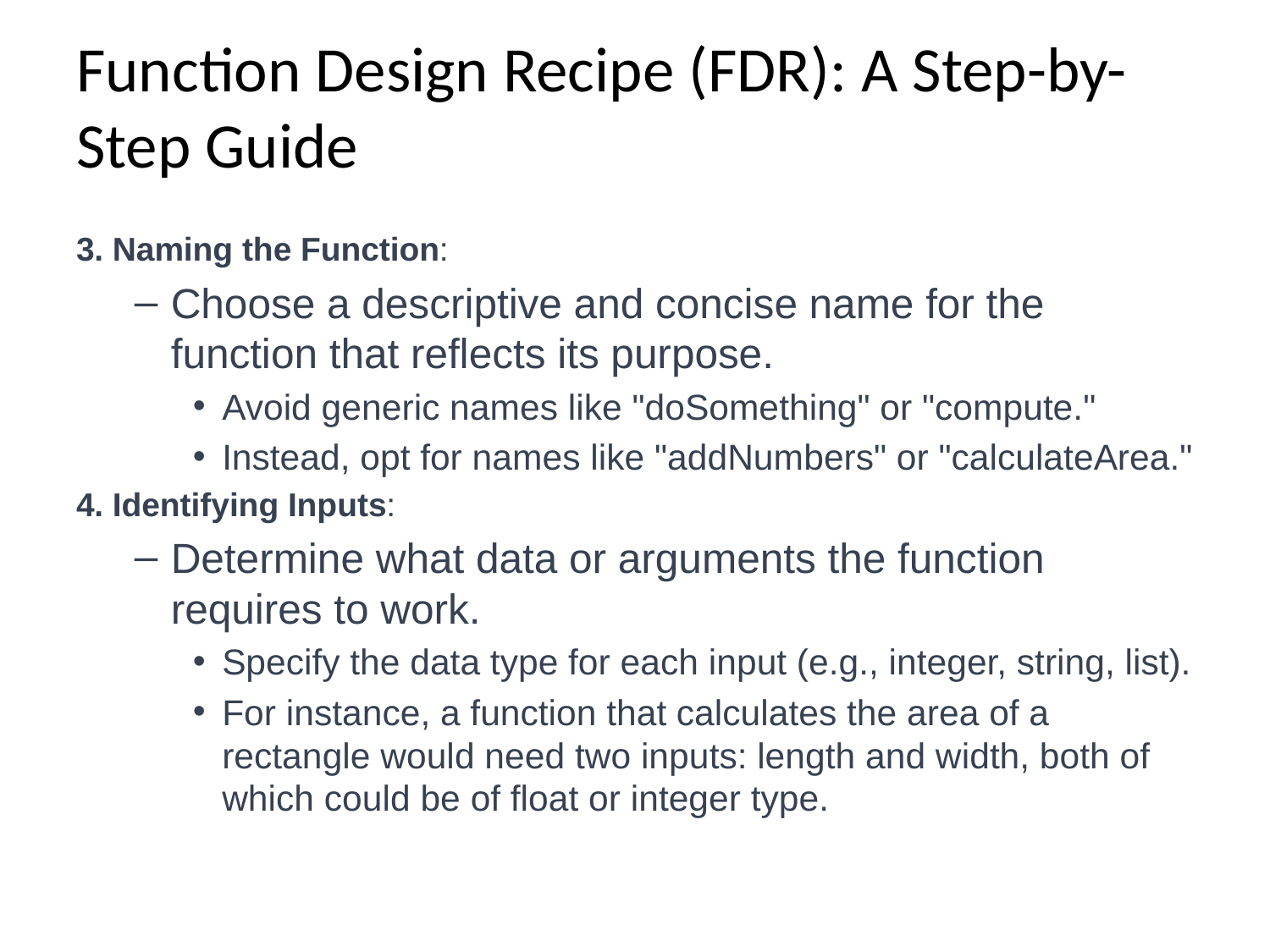

# Function Design Recipe (FDR): A Step-by-Step Guide
3. Naming the Function:
Choose a descriptive and concise name for the function that reflects its purpose.
Avoid generic names like "doSomething" or "compute."
Instead, opt for names like "addNumbers" or "calculateArea."
4. Identifying Inputs:
Determine what data or arguments the function requires to work.
Specify the data type for each input (e.g., integer, string, list).
For instance, a function that calculates the area of a rectangle would need two inputs: length and width, both of which could be of float or integer type.